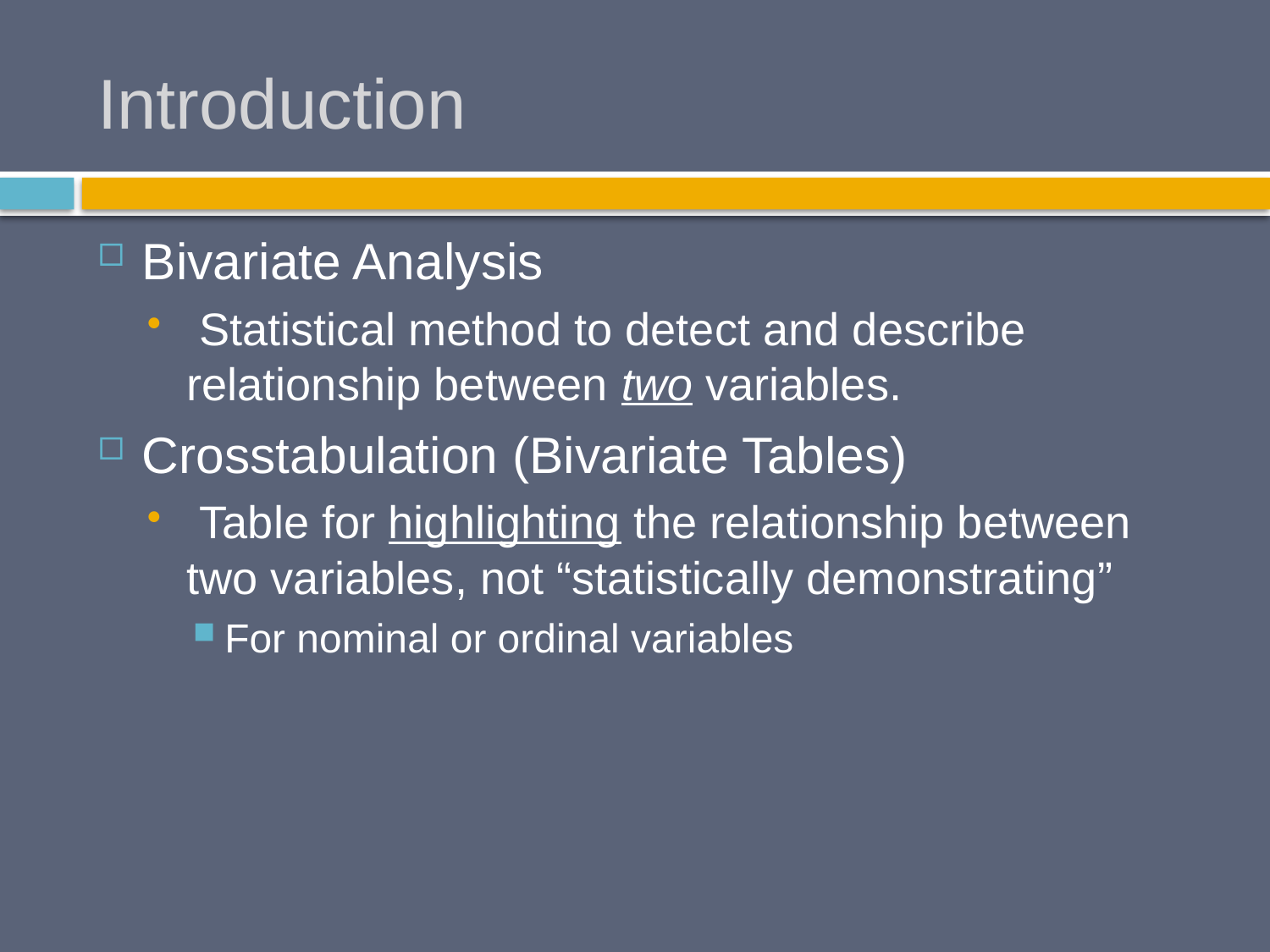

# Introduction
Bivariate Analysis
 Statistical method to detect and describe relationship between two variables.
Crosstabulation (Bivariate Tables)
 Table for highlighting the relationship between two variables, not “statistically demonstrating”
For nominal or ordinal variables